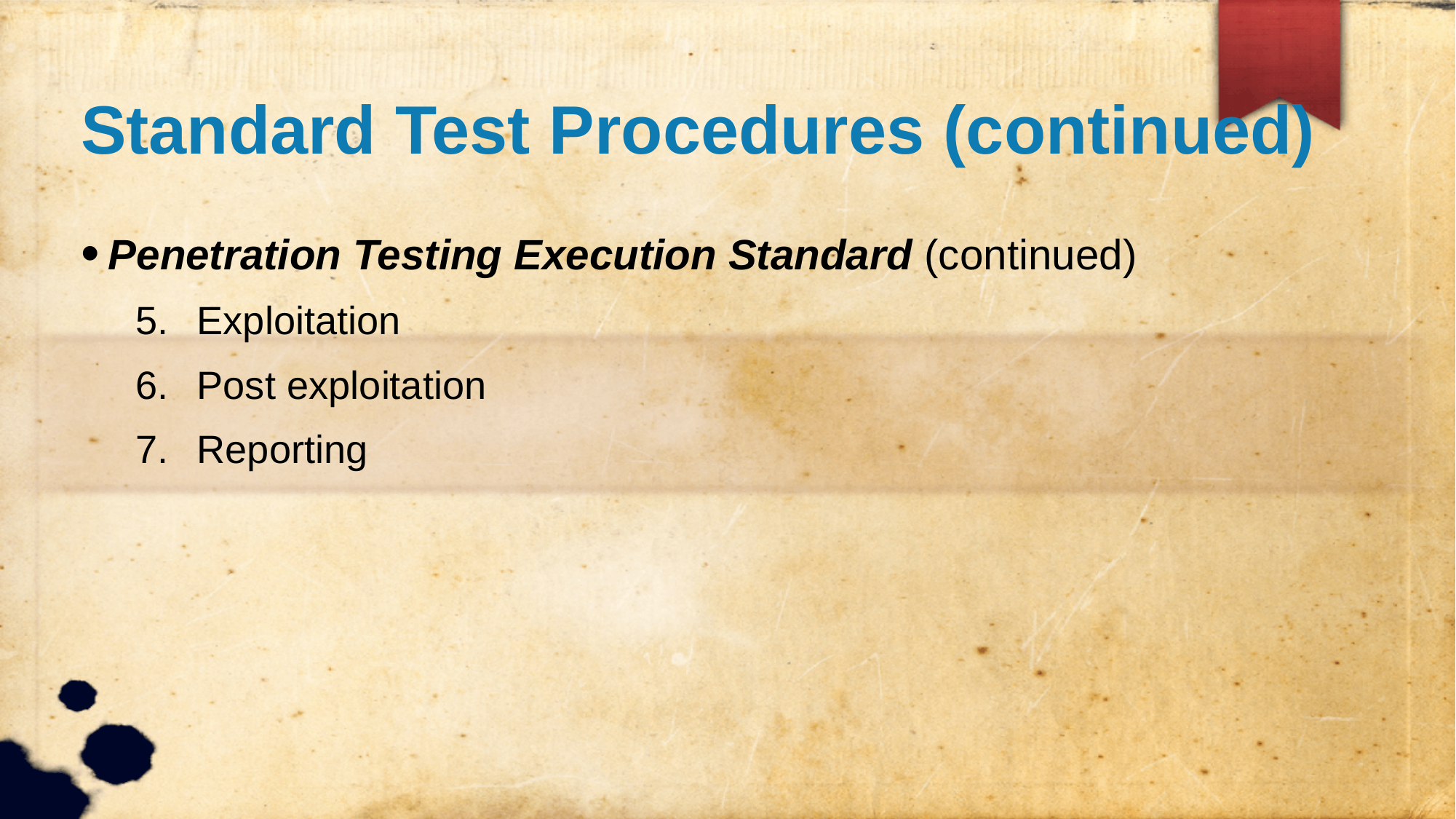

Standard Test Procedures (continued)
Penetration Testing Execution Standard (continued)
Exploitation
Post exploitation
Reporting